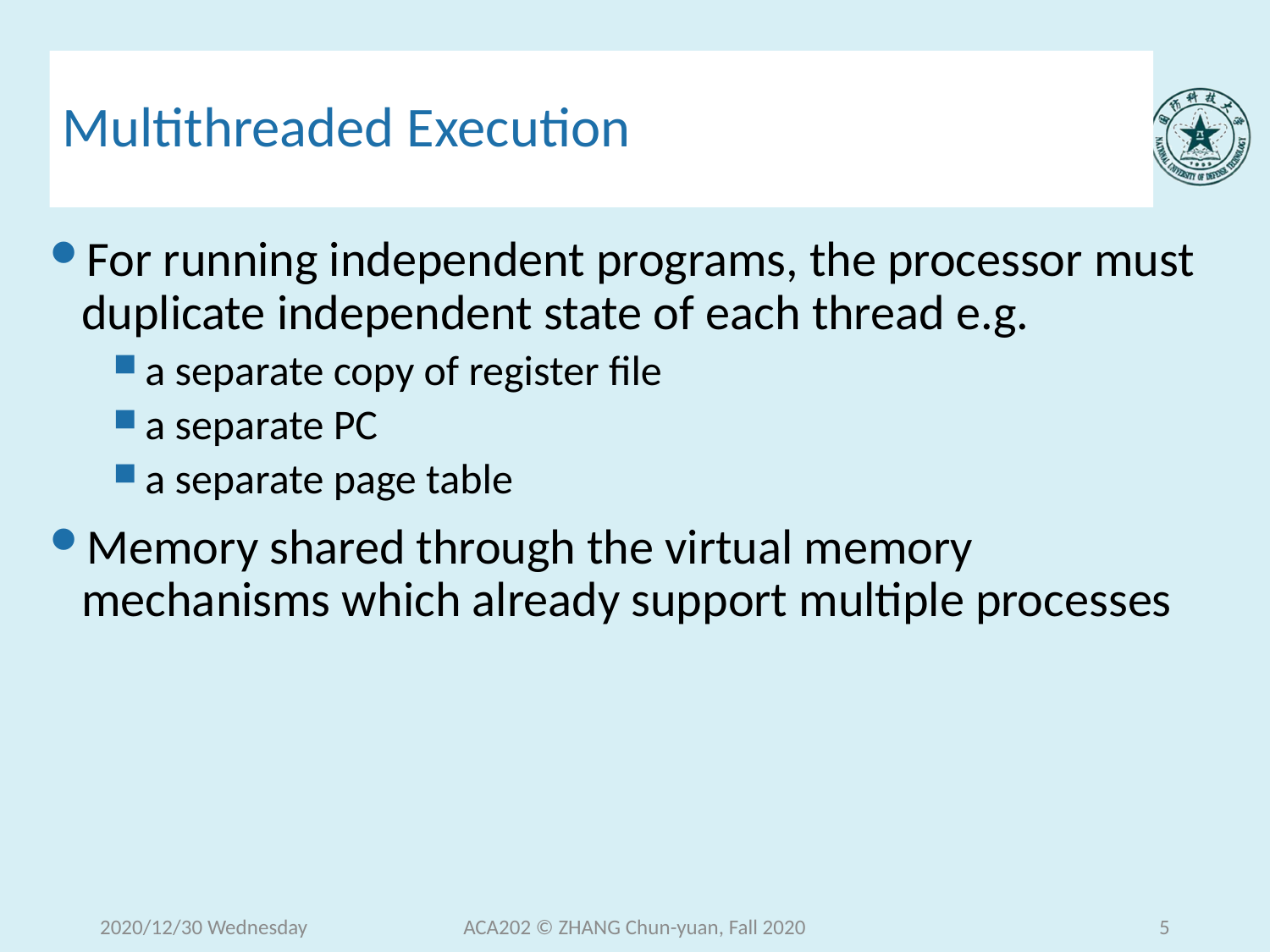

# Multithreaded Execution
For running independent programs, the processor must duplicate independent state of each thread e.g.
a separate copy of register file
a separate PC
a separate page table
Memory shared through the virtual memory mechanisms which already support multiple processes
2020/12/30 Wednesday
ACA202 © ZHANG Chun-yuan, Fall 2020
5